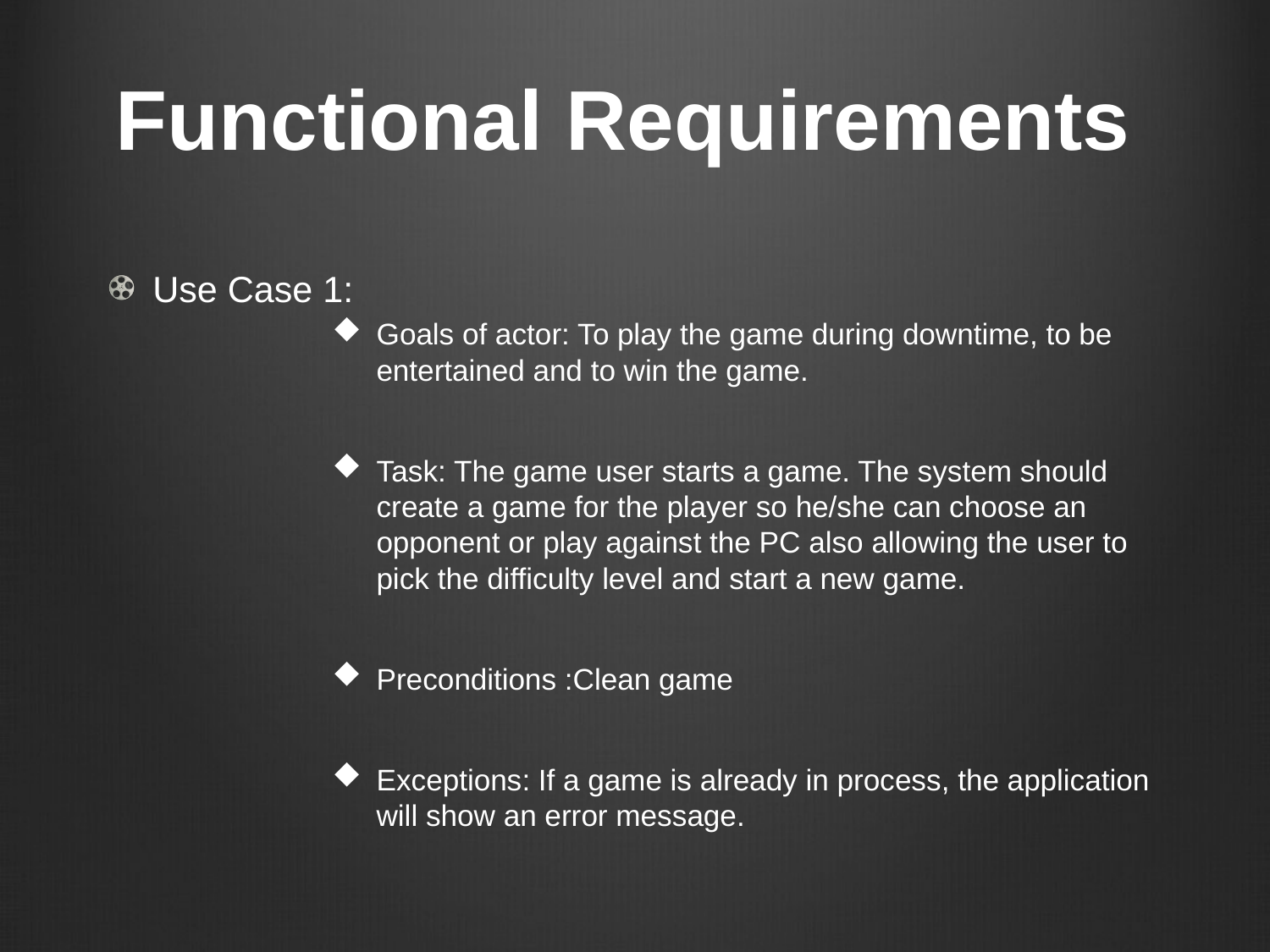

# Functional Requirements
Use Case 1:
Goals of actor: To play the game during downtime, to be entertained and to win the game.

Task: The game user starts a game. The system should create a game for the player so he/she can choose an opponent or play against the PC also allowing the user to pick the difficulty level and start a new game.

Preconditions :Clean game

Exceptions: If a game is already in process, the application will show an error message.